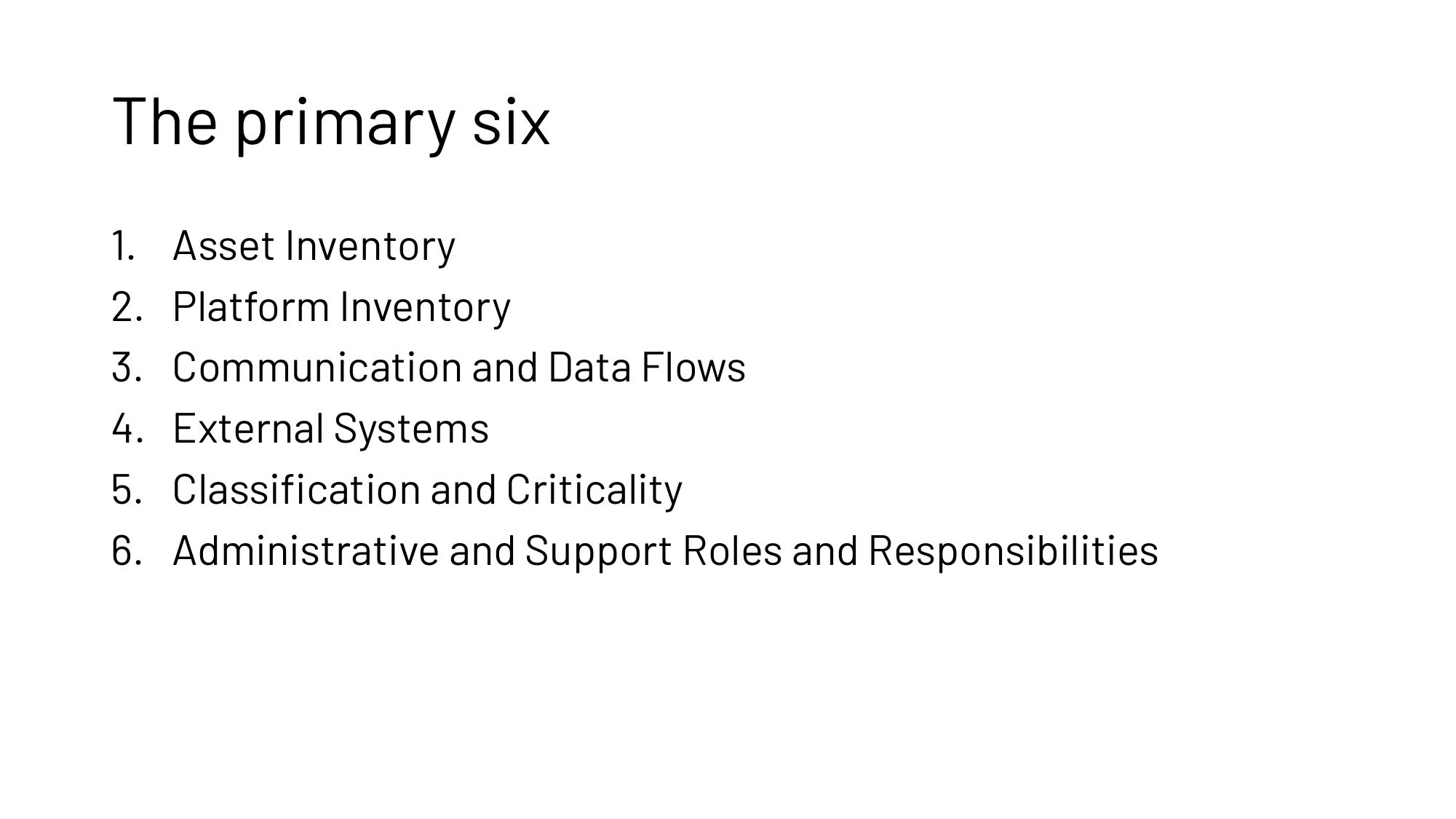

# The primary six
Asset Inventory
Platform Inventory
Communication and Data Flows
External Systems
Classification and Criticality
Administrative and Support Roles and Responsibilities